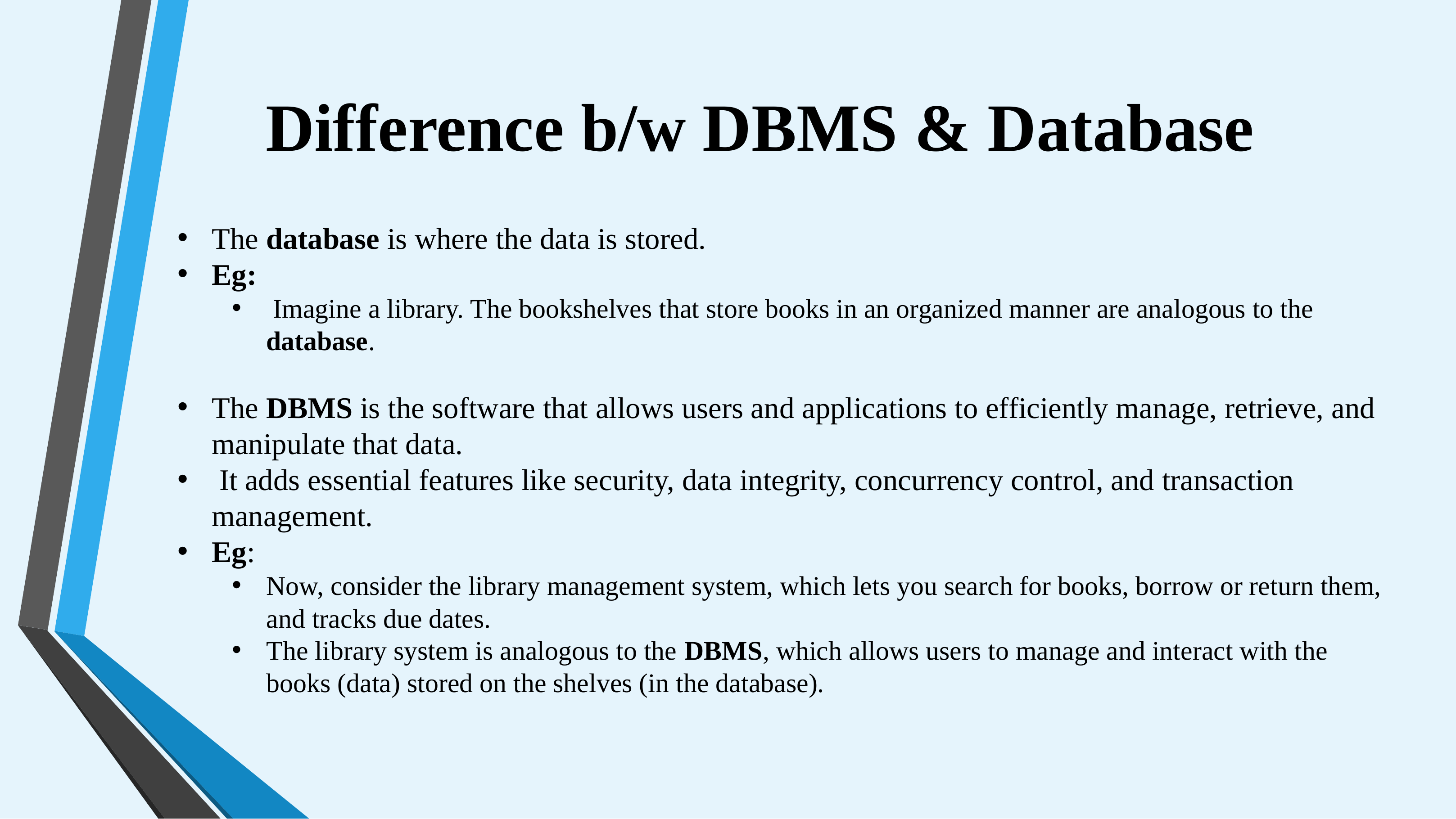

# Difference b/w DBMS & Database
The database is where the data is stored.
Eg:
 Imagine a library. The bookshelves that store books in an organized manner are analogous to the database.

The DBMS is the software that allows users and applications to efficiently manage, retrieve, and manipulate that data.
 It adds essential features like security, data integrity, concurrency control, and transaction management.
Eg:
Now, consider the library management system, which lets you search for books, borrow or return them, and tracks due dates.
The library system is analogous to the DBMS, which allows users to manage and interact with the books (data) stored on the shelves (in the database).